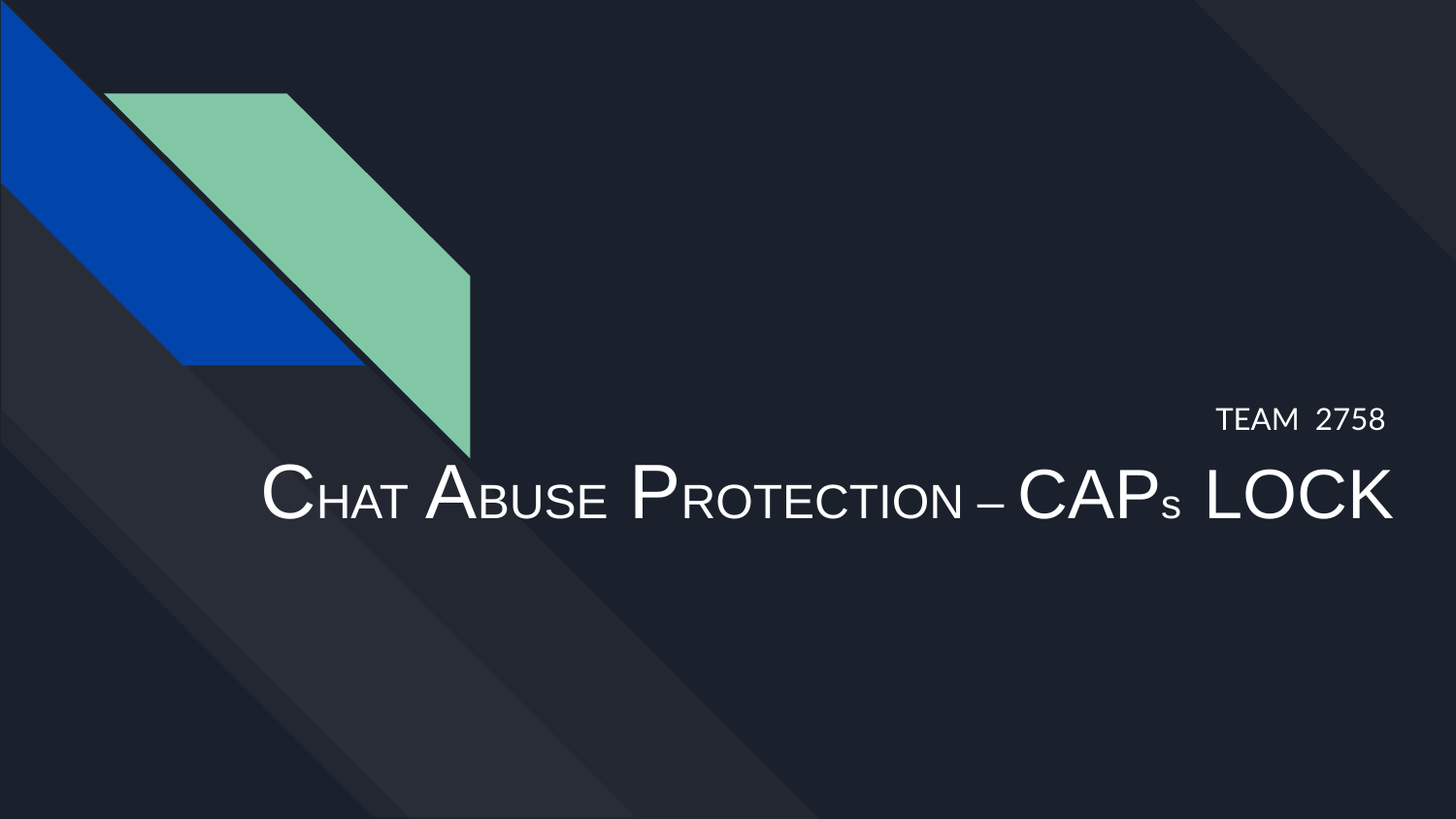

TEAM  2758
# CHAT ABUSE PROTECTION – CAPs  LOCK